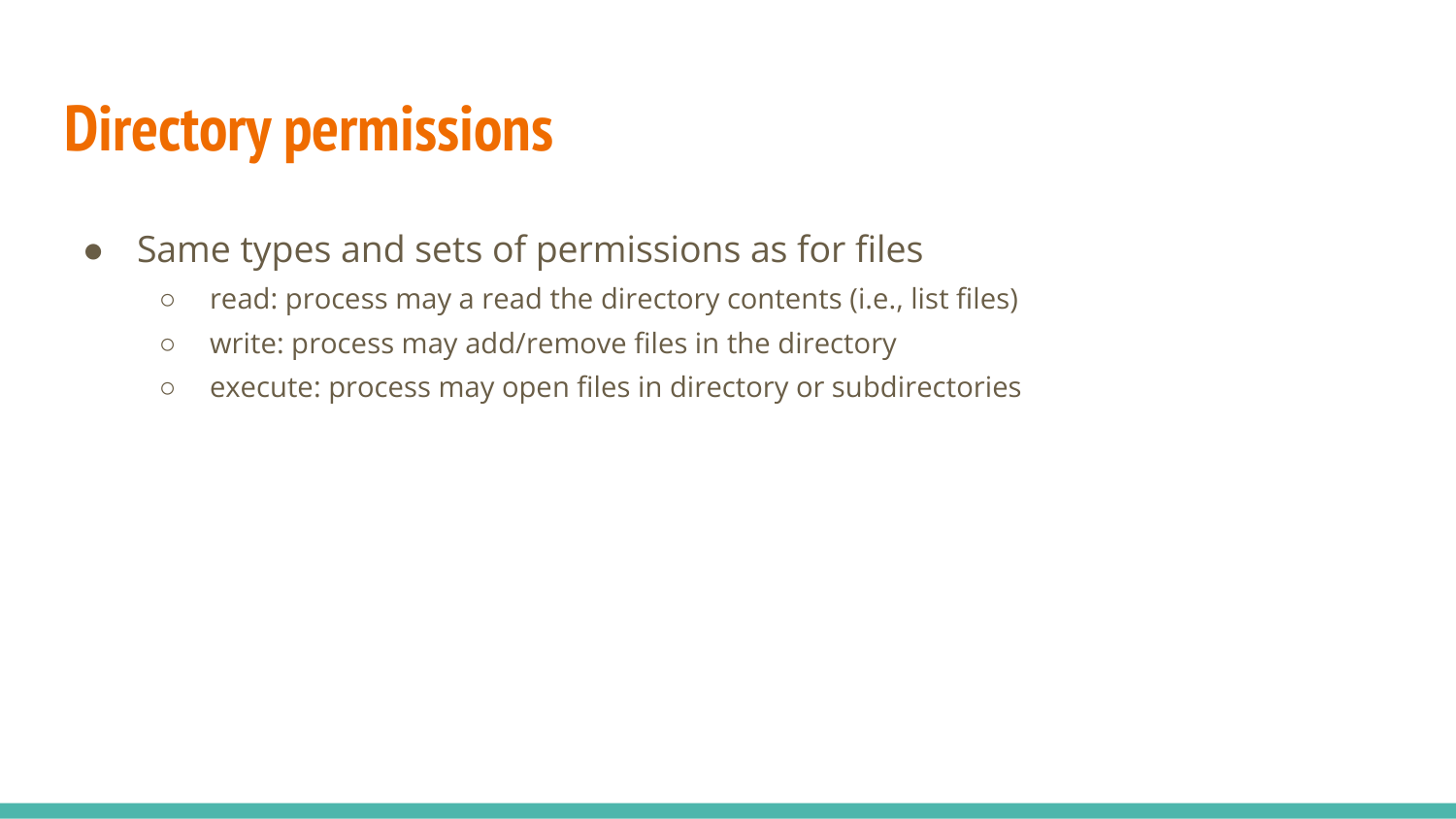

# Directory permissions
Same types and sets of permissions as for files
read: process may a read the directory contents (i.e., list files)
write: process may add/remove files in the directory
execute: process may open files in directory or subdirectories